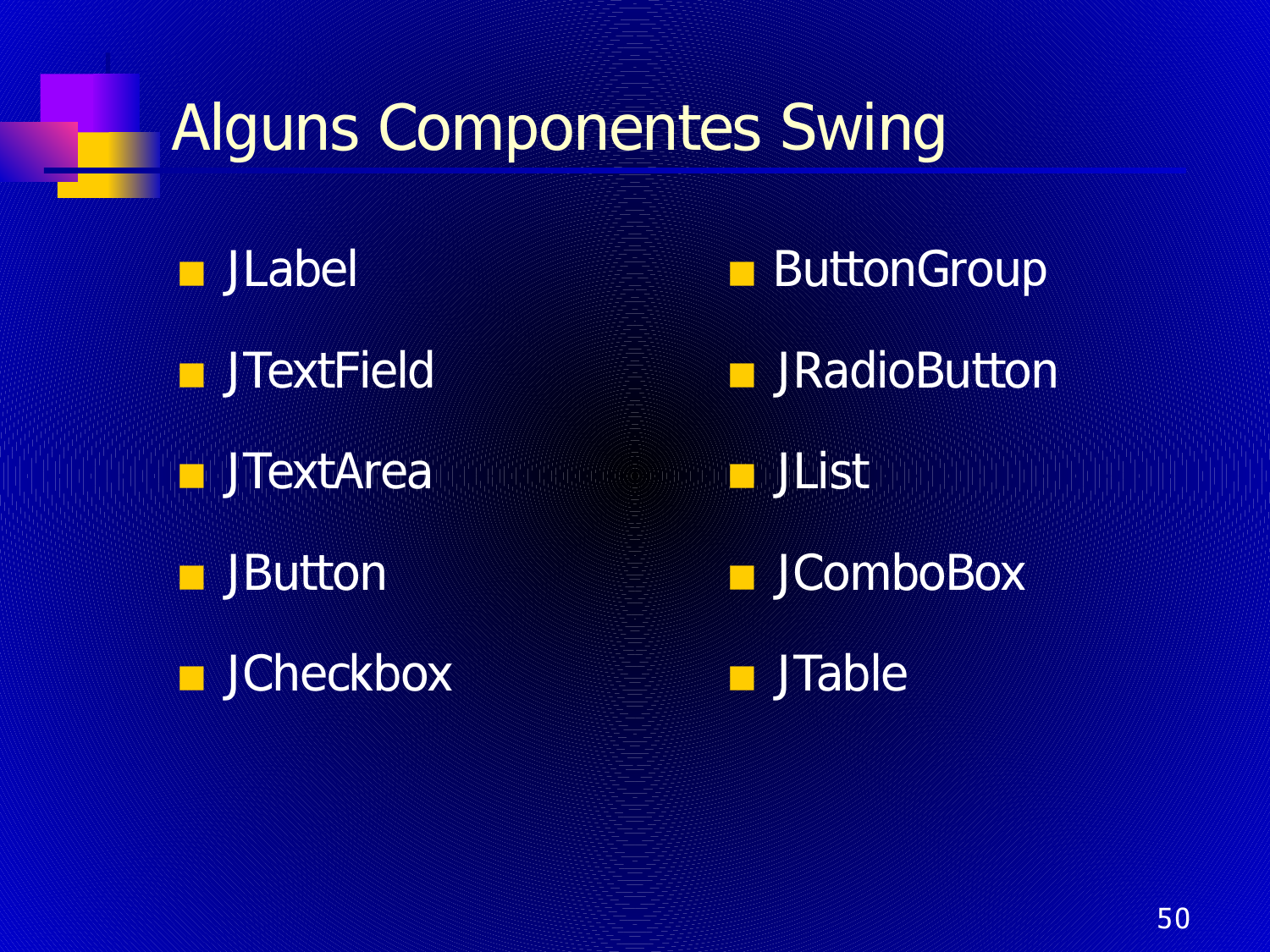

Alguns Componentes Swing
JLabel
JTextField
JTextArea
JButton
JCheckbox
ButtonGroup
JRadioButton
JList
JComboBox
JTable
50